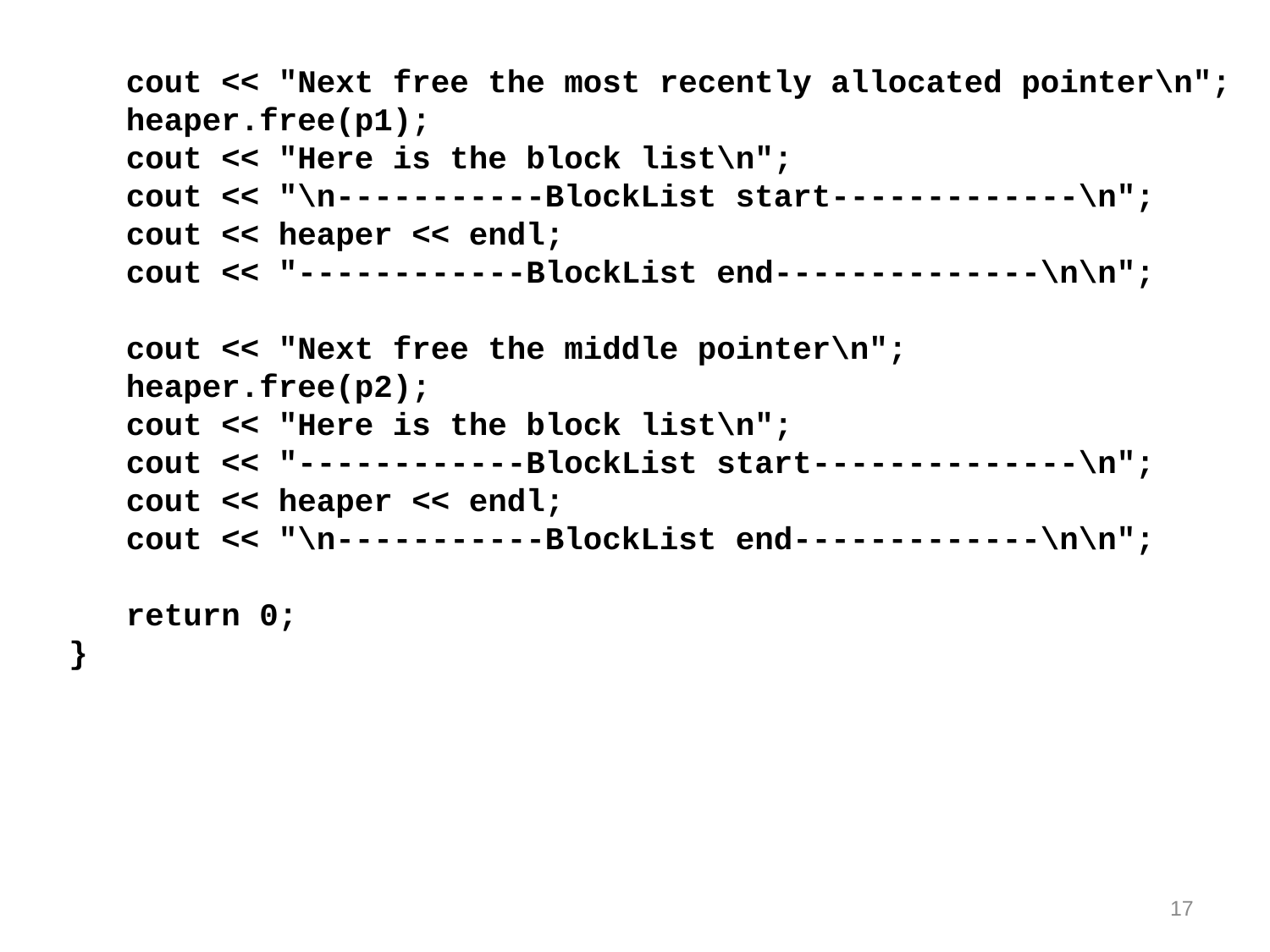

cout << "Next free the most recently allocated pointer\n";
   heaper.free(p1);
   cout << "Here is the block list\n";
   cout << "\n-----------BlockList start-------------\n";
   cout << heaper << endl;
   cout << "------------BlockList end--------------\n\n";

   cout << "Next free the middle pointer\n";
   heaper.free(p2);
   cout << "Here is the block list\n";
   cout << "------------BlockList start--------------\n";
   cout << heaper << endl;
   cout << "\n-----------BlockList end-------------\n\n";

   return 0;
}
17